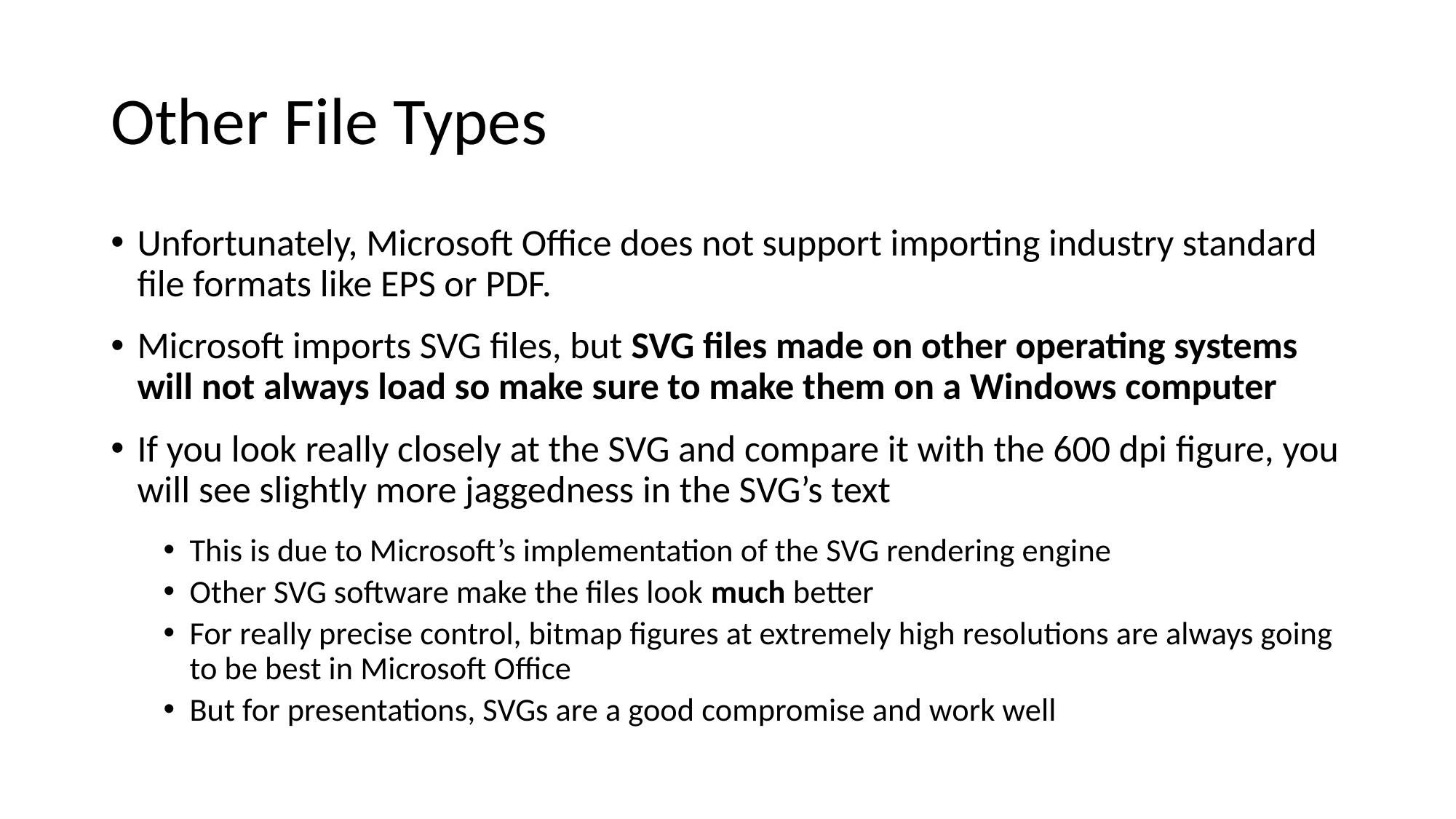

# Other File Types
Unfortunately, Microsoft Office does not support importing industry standard file formats like EPS or PDF.
Microsoft imports SVG files, but SVG files made on other operating systems will not always load so make sure to make them on a Windows computer
If you look really closely at the SVG and compare it with the 600 dpi figure, you will see slightly more jaggedness in the SVG’s text
This is due to Microsoft’s implementation of the SVG rendering engine
Other SVG software make the files look much better
For really precise control, bitmap figures at extremely high resolutions are always going to be best in Microsoft Office
But for presentations, SVGs are a good compromise and work well